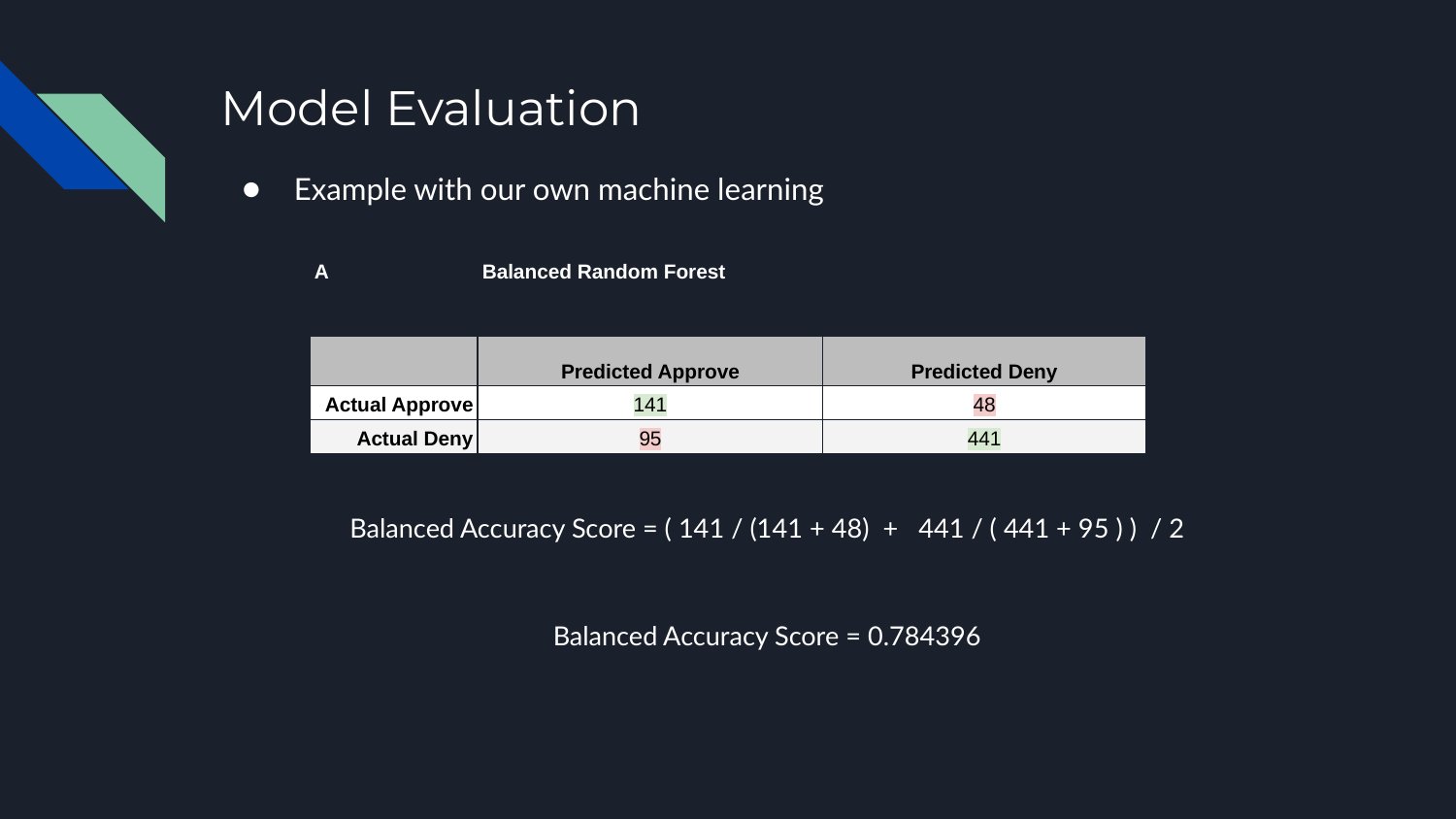

# Model Evaluation
Example with our own machine learning
| A | Balanced Random Forest |  |
| --- | --- | --- |
|  |  |  |
|  | Predicted Approve | Predicted Deny |
| Actual Approve | 141 | 48 |
| Actual Deny | 95 | 441 |
Balanced Accuracy Score = ( 141 / (141 + 48)  +   441 / ( 441 + 95 ) )  / 2
Balanced Accuracy Score = 0.784396